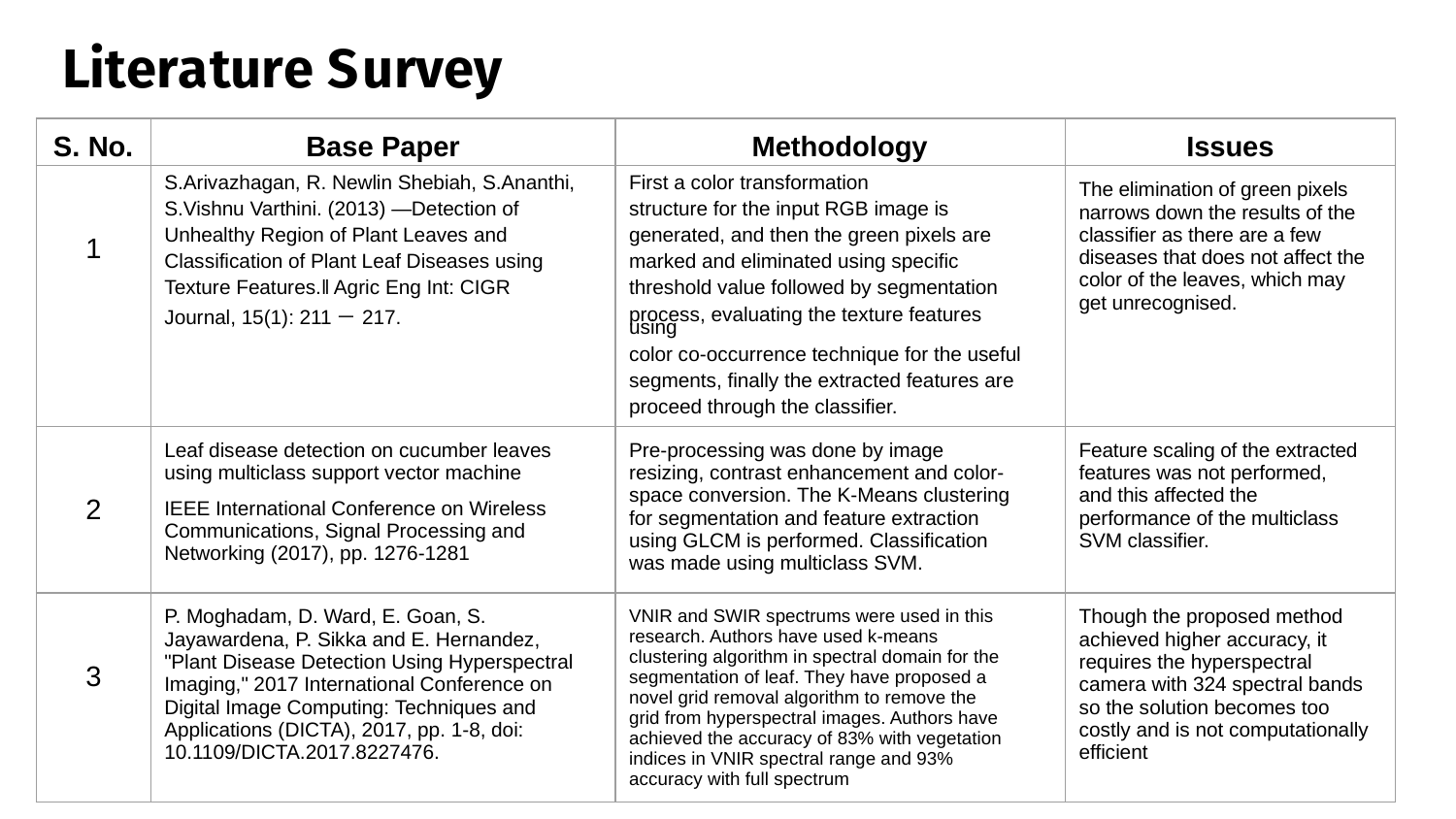

# Literature Survey
| S. No. | Base Paper | Methodology | Issues |
| --- | --- | --- | --- |
| 1 | S.Arivazhagan, R. Newlin Shebiah, S.Ananthi, S.Vishnu Varthini. (2013) ―Detection of Unhealthy Region of Plant Leaves and Classification of Plant Leaf Diseases using Texture Features.‖ Agric Eng Int: CIGR Journal, 15(1): 211－217. | First a color transformation structure for the input RGB image is generated, and then the green pixels are marked and eliminated using specific threshold value followed by segmentation process, evaluating the texture features using color co-occurrence technique for the useful segments, finally the extracted features are proceed through the classifier. | The elimination of green pixels narrows down the results of the classifier as there are a few diseases that does not affect the color of the leaves, which may get unrecognised. |
| 2 | Leaf disease detection on cucumber leaves using multiclass support vector machine IEEE International Conference on Wireless Communications, Signal Processing and Networking (2017), pp. 1276-1281 | Pre-processing was done by image resizing, contrast enhancement and color-space conversion. The K-Means clustering for segmentation and feature extraction using GLCM is performed. Classification was made using multiclass SVM. | Feature scaling of the extracted features was not performed, and this affected the performance of the multiclass SVM classifier. |
| 3 | P. Moghadam, D. Ward, E. Goan, S. Jayawardena, P. Sikka and E. Hernandez, "Plant Disease Detection Using Hyperspectral Imaging," 2017 International Conference on Digital Image Computing: Techniques and Applications (DICTA), 2017, pp. 1-8, doi: 10.1109/DICTA.2017.8227476. | VNIR and SWIR spectrums were used in this research. Authors have used k-means clustering algorithm in spectral domain for the segmentation of leaf. They have proposed a novel grid removal algorithm to remove the grid from hyperspectral images. Authors have achieved the accuracy of 83% with vegetation indices in VNIR spectral range and 93% accuracy with full spectrum | Though the proposed method achieved higher accuracy, it requires the hyperspectral camera with 324 spectral bands so the solution becomes too costly and is not computationally efficient |